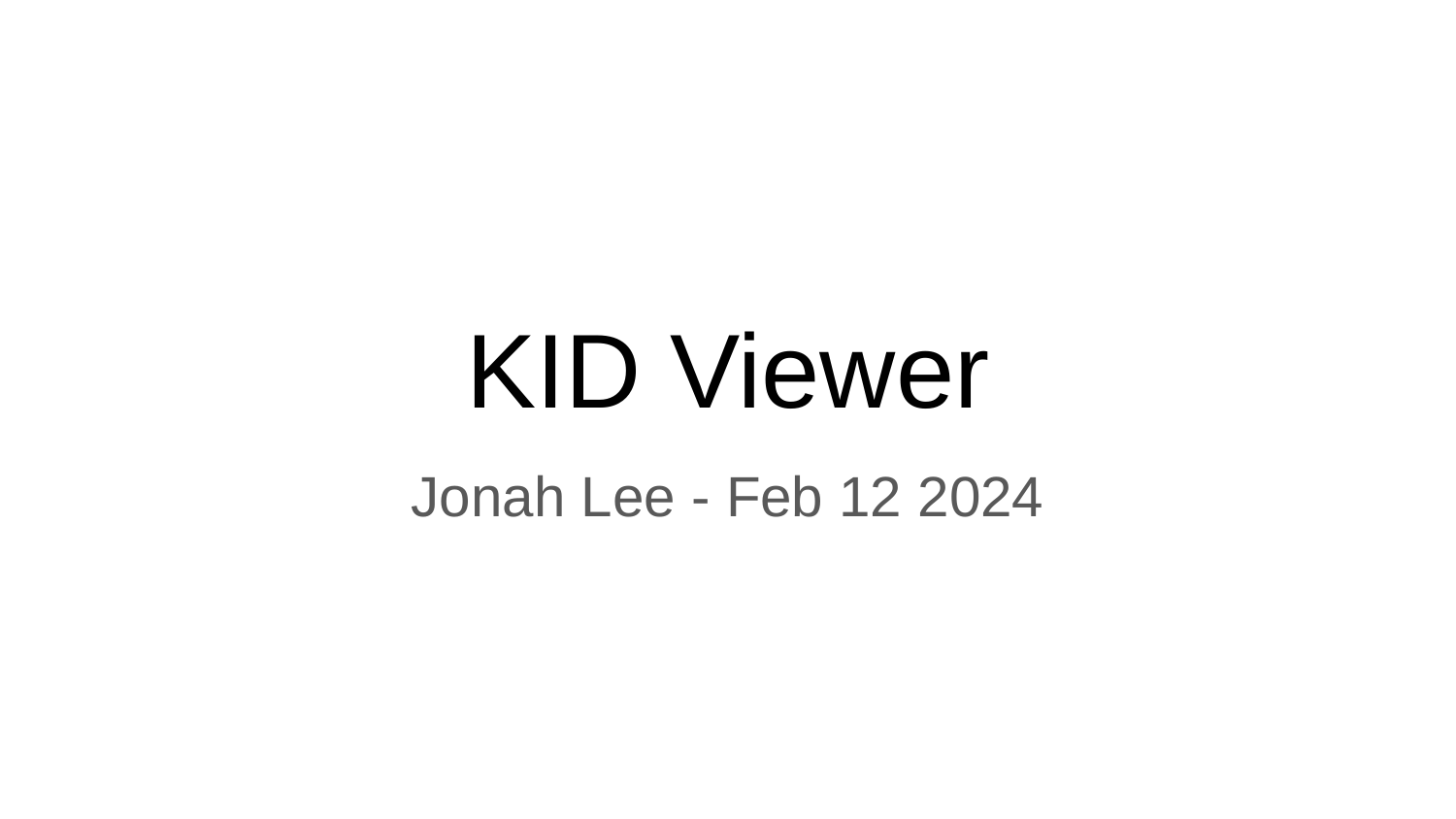

# KID Viewer
Jonah Lee - Feb 12 2024